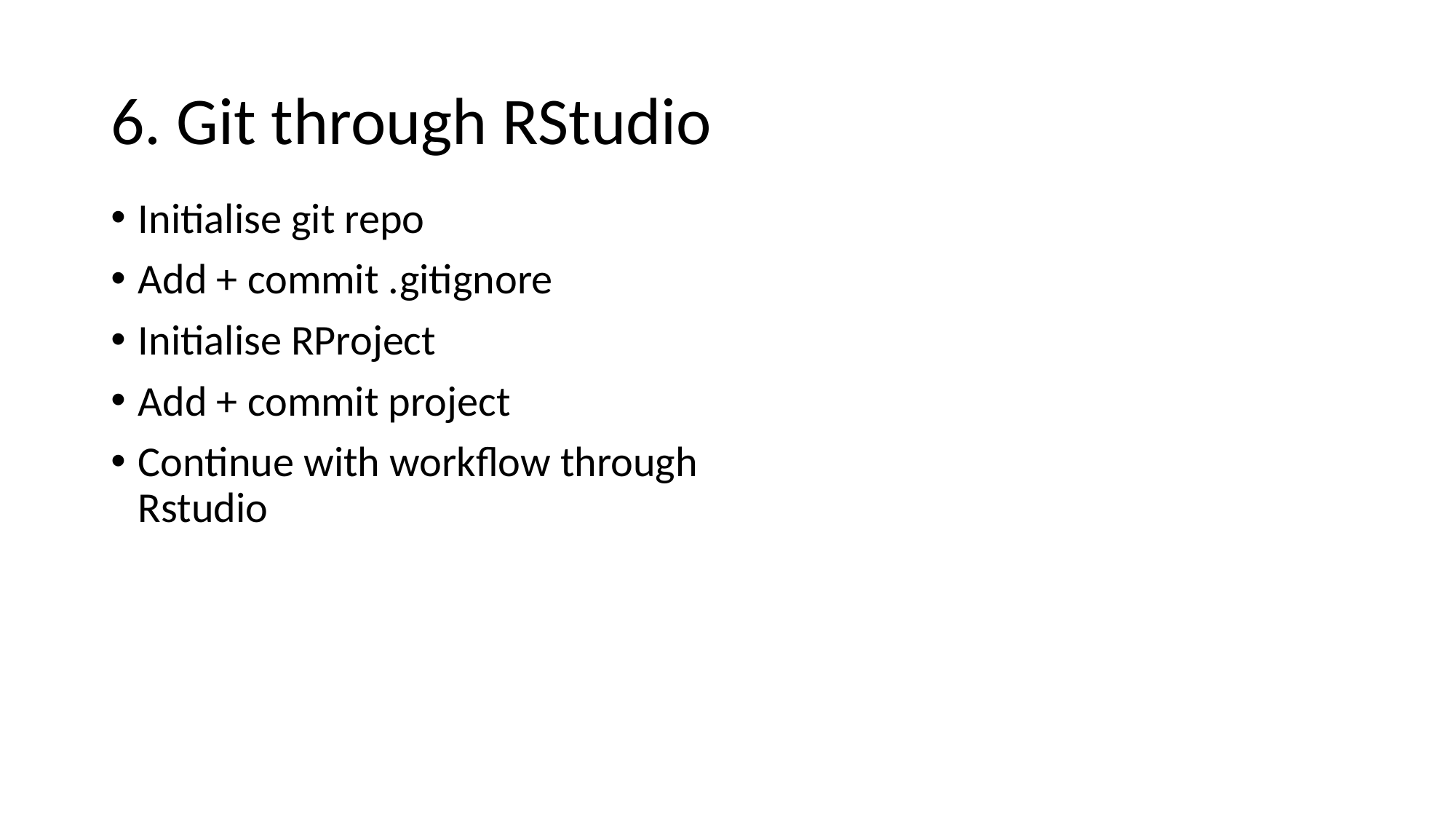

# 6. Git through RStudio
Initialise git repo
Add + commit .gitignore
Initialise RProject
Add + commit project
Continue with workflow through Rstudio